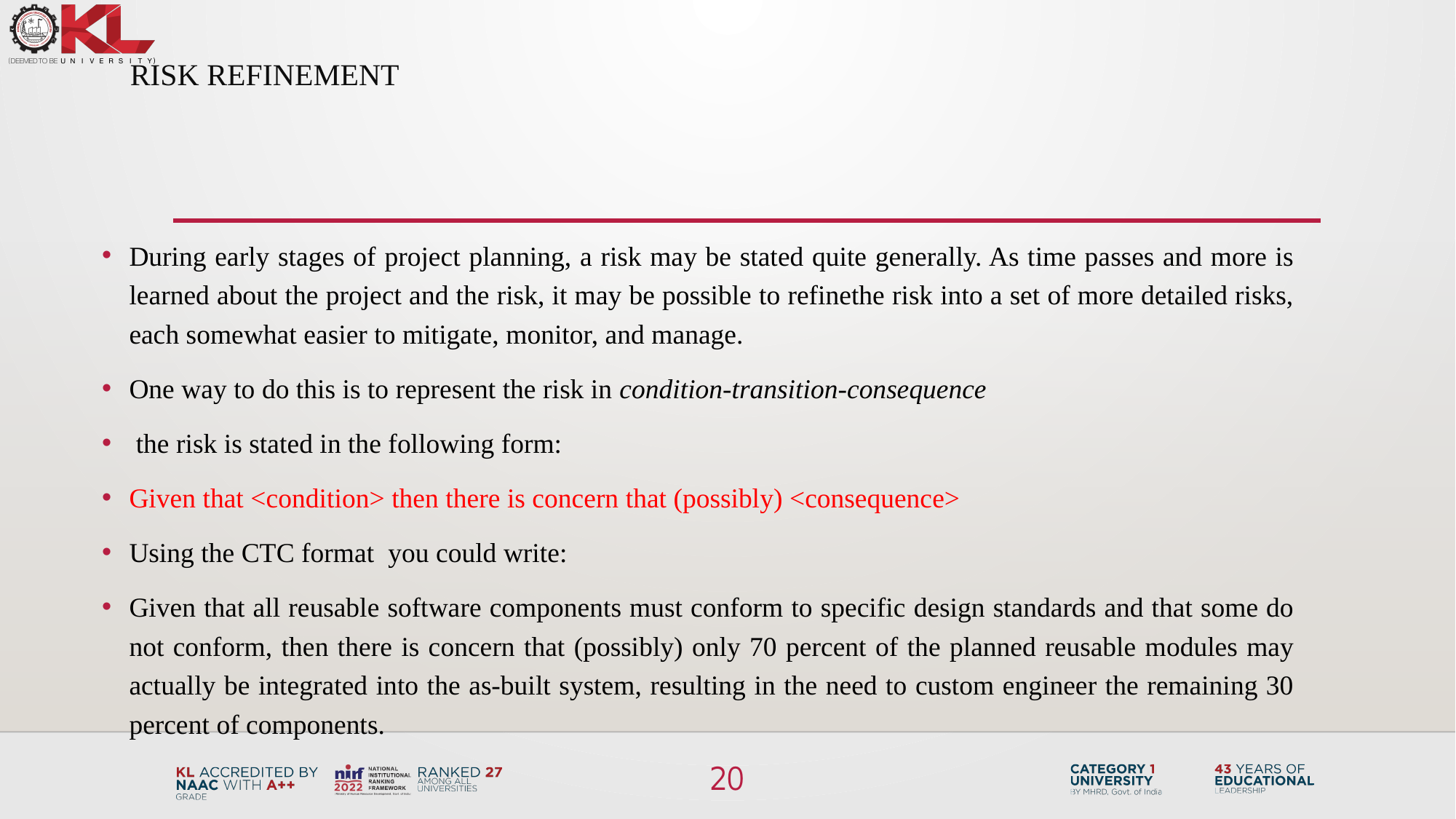

# Risk Refinement
During early stages of project planning, a risk may be stated quite generally. As time passes and more is learned about the project and the risk, it may be possible to refinethe risk into a set of more detailed risks, each somewhat easier to mitigate, monitor, and manage.
One way to do this is to represent the risk in condition-transition-consequence
 the risk is stated in the following form:
Given that <condition> then there is concern that (possibly) <consequence>
Using the CTC format  you could write:
Given that all reusable software components must conform to specific design standards and that some do not conform, then there is concern that (possibly) only 70 percent of the planned reusable modules may actually be integrated into the as-built system, resulting in the need to custom engineer the remaining 30 percent of components.
20